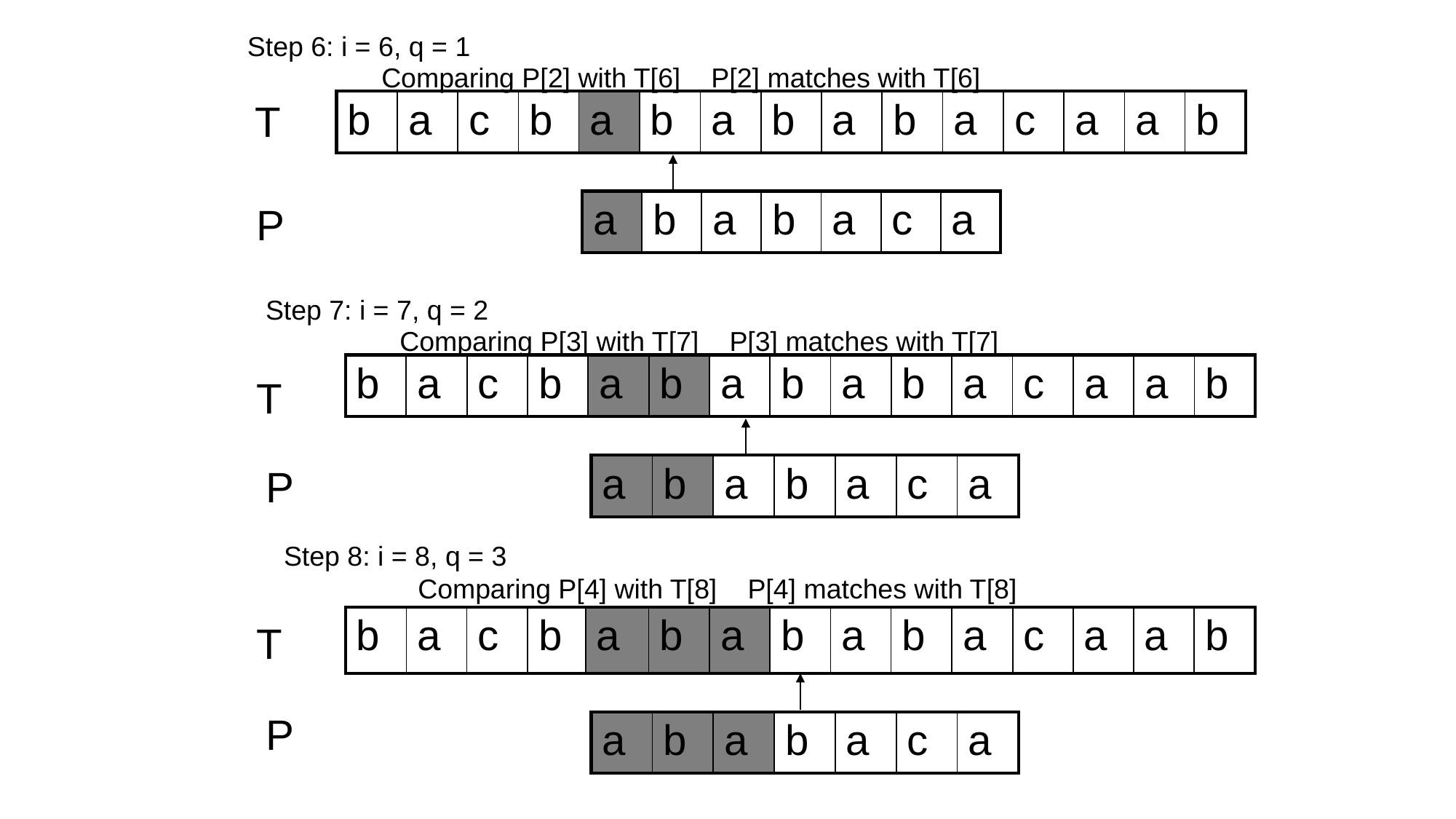

Step 6: i = 6, q = 1
Comparing P[2] with T[6]
P[2] matches with T[6]
T
| b | a | c | b | a | b | a | b | a | b | a | c | a | a | b |
| --- | --- | --- | --- | --- | --- | --- | --- | --- | --- | --- | --- | --- | --- | --- |
| a | b | a | b | a | c | a |
| --- | --- | --- | --- | --- | --- | --- |
P
Step 7: i = 7, q = 2
Comparing P[3] with T[7]
P[3] matches with T[7]
| b | a | c | b | a | b | a | b | a | b | a | c | a | a | b |
| --- | --- | --- | --- | --- | --- | --- | --- | --- | --- | --- | --- | --- | --- | --- |
T
P
| a | b | a | b | a | c | a |
| --- | --- | --- | --- | --- | --- | --- |
Step 8: i = 8, q = 3
Comparing P[4] with T[8]
P[4] matches with T[8]
| b | a | c | b | a | b | a | b | a | b | a | c | a | a | b |
| --- | --- | --- | --- | --- | --- | --- | --- | --- | --- | --- | --- | --- | --- | --- |
T
P
| a | b | a | b | a | c | a |
| --- | --- | --- | --- | --- | --- | --- |